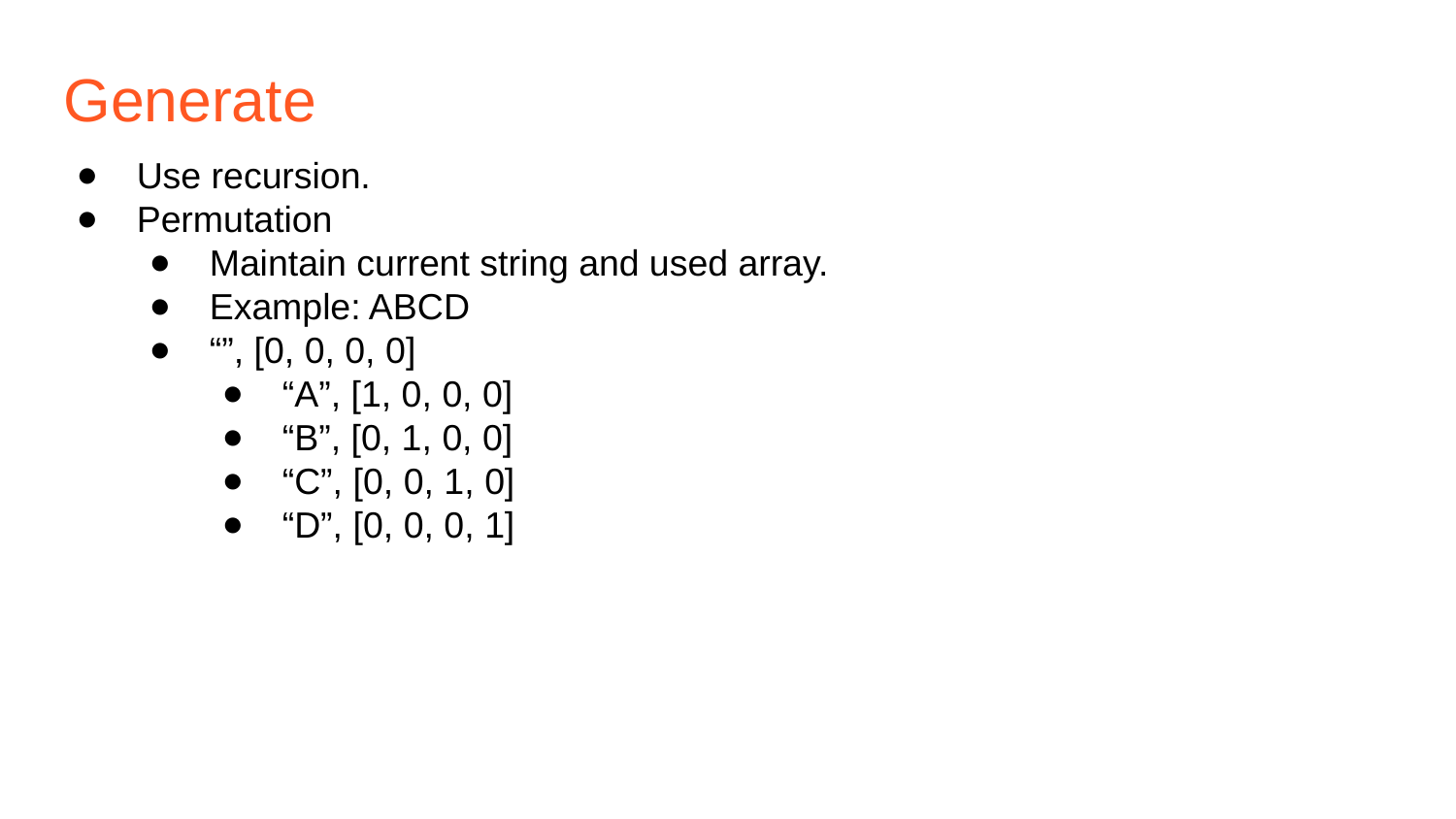

Generate
Use recursion.
Permutation
Maintain current string and used array.
Example: ABCD
“”, [0, 0, 0, 0]
“A”, [1, 0, 0, 0]
“B”, [0, 1, 0, 0]
“C”, [0, 0, 1, 0]
“D”, [0, 0, 0, 1]